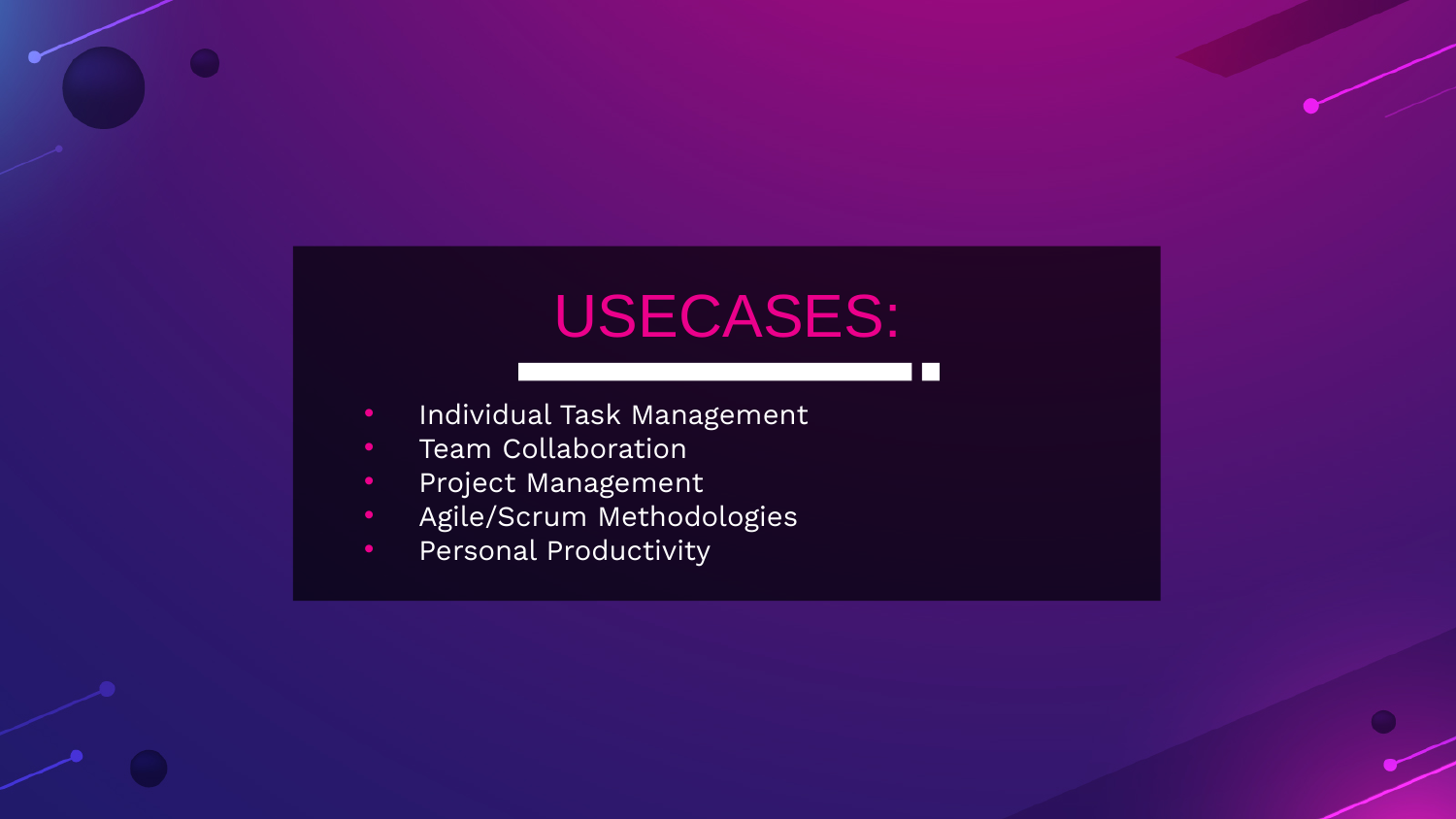

# USECASES:

Individual Task Management
Team Collaboration
Project Management
Agile/Scrum Methodologies
Personal Productivity